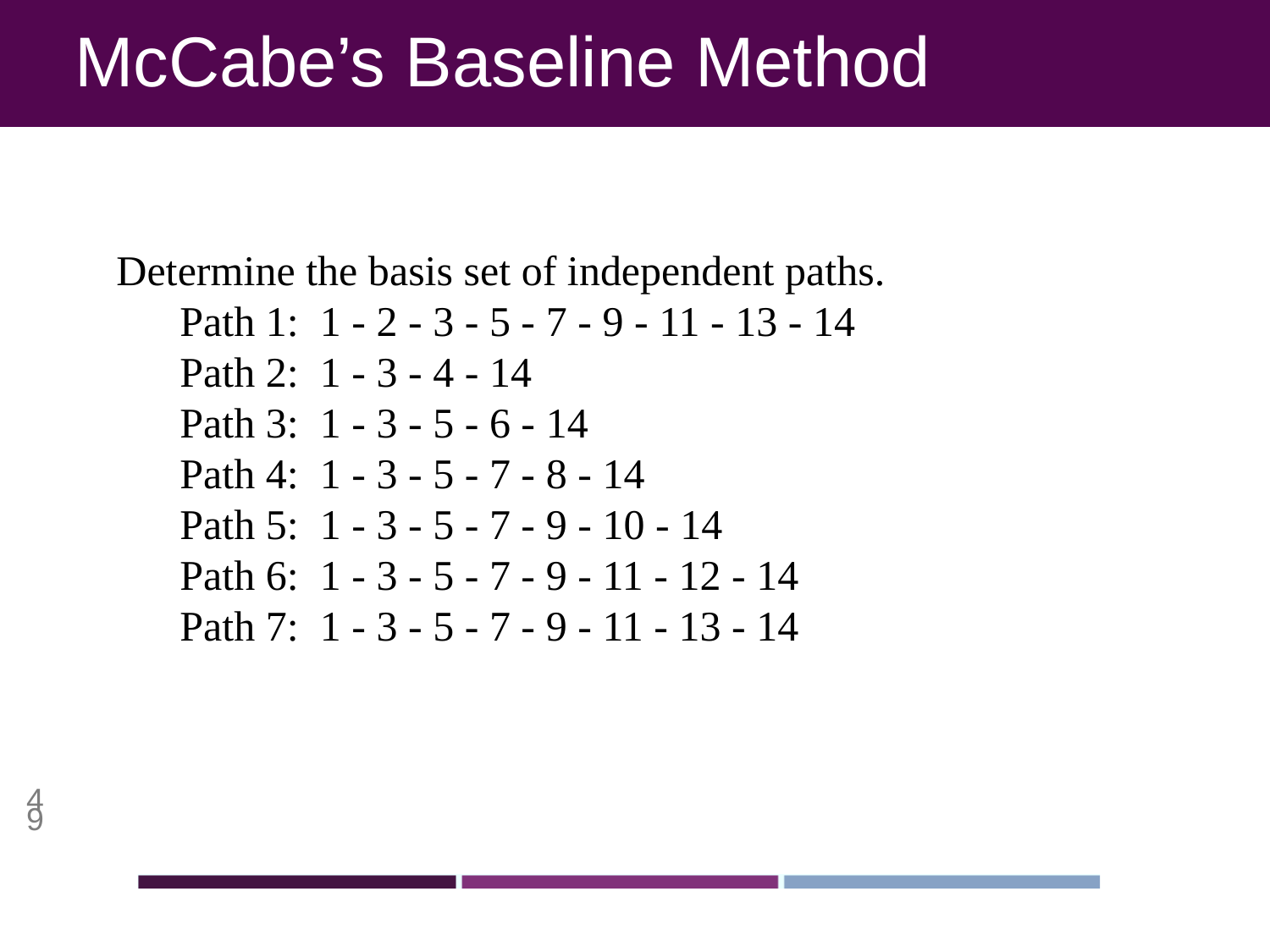

# McCabe’s Baseline Method
Determine the basis set of independent paths.
Path 1:  1 - 2 - 3 - 5 - 7 - 9 - 11 - 13 - 14
Path 2:  1 - 3 - 4 - 14
Path 3:  1 - 3 - 5 - 6 - 14
Path 4:  1 - 3 - 5 - 7 - 8 - 14
Path 5:  1 - 3 - 5 - 7 - 9 - 10 - 14
Path 6:  1 - 3 - 5 - 7 - 9 - 11 - 12 - 14
Path 7:  1 - 3 - 5 - 7 - 9 - 11 - 13 - 14
49